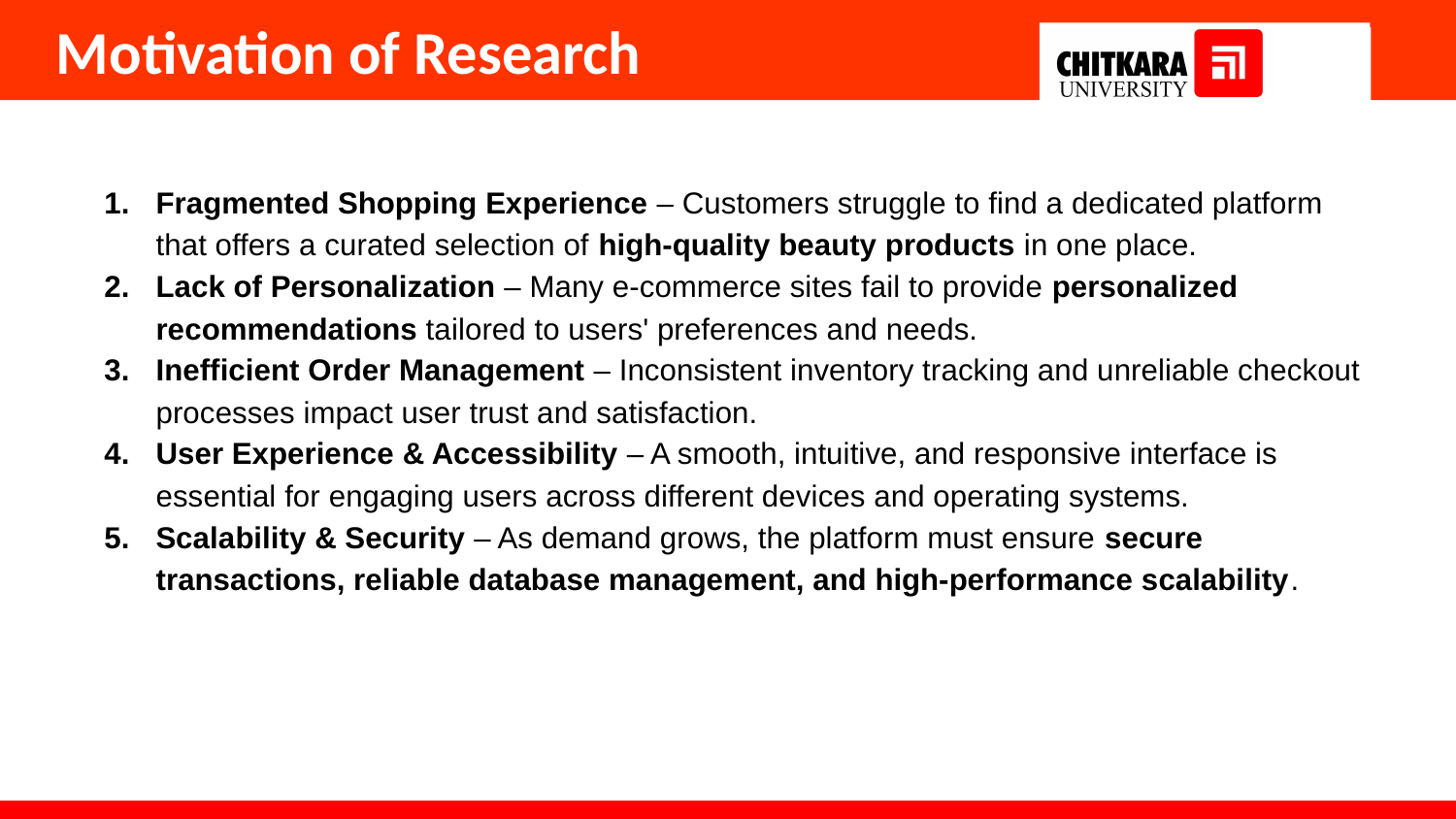

# Motivation of Research

Fragmented Shopping Experience – Customers struggle to find a dedicated platform that offers a curated selection of high-quality beauty products in one place.
Lack of Personalization – Many e-commerce sites fail to provide personalized recommendations tailored to users' preferences and needs.
Inefficient Order Management – Inconsistent inventory tracking and unreliable checkout processes impact user trust and satisfaction.
User Experience & Accessibility – A smooth, intuitive, and responsive interface is essential for engaging users across different devices and operating systems.
Scalability & Security – As demand grows, the platform must ensure secure transactions, reliable database management, and high-performance scalability.